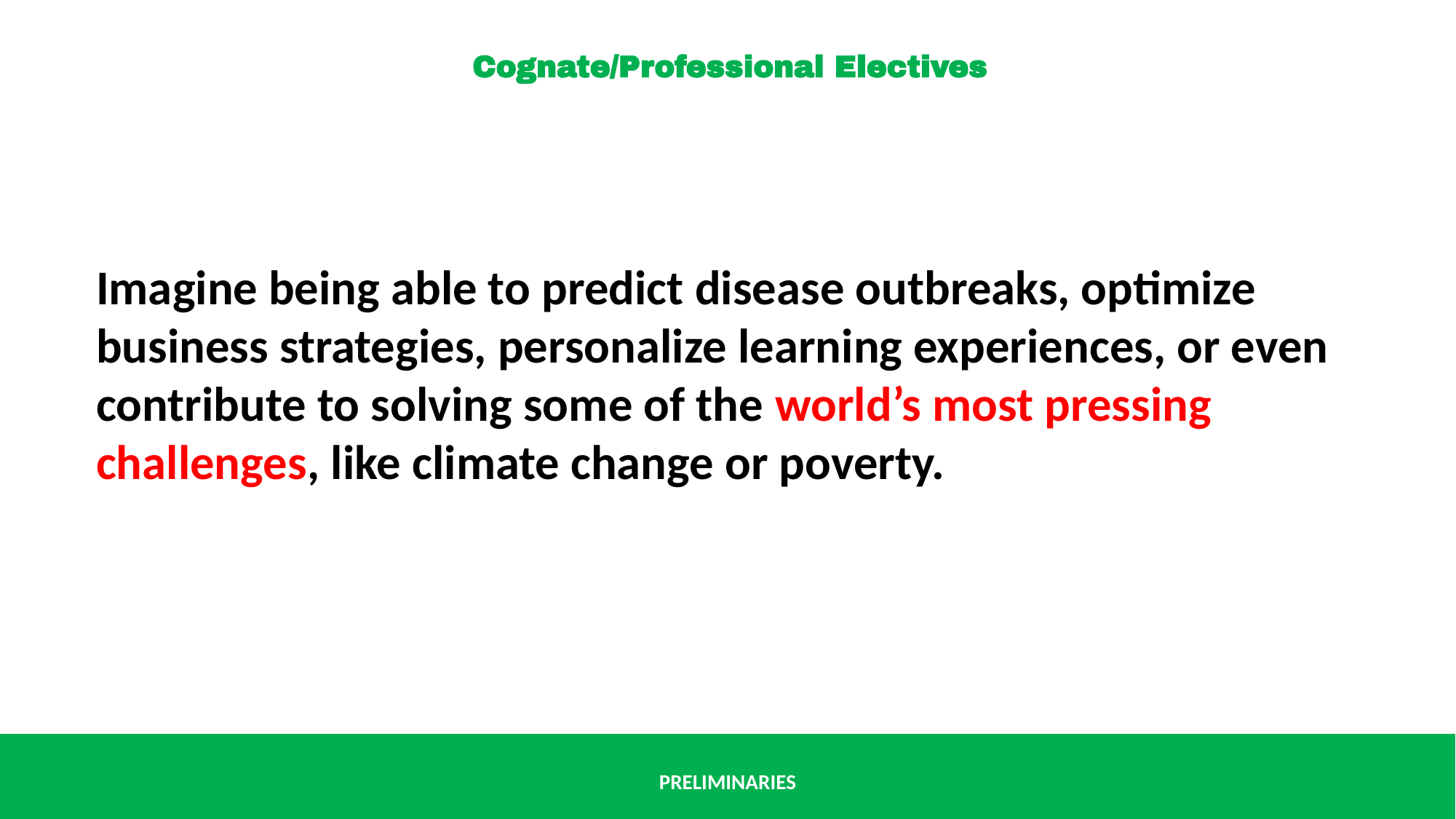

Imagine being able to predict disease outbreaks, optimize business strategies, personalize learning experiences, or even contribute to solving some of the world’s most pressing challenges, like climate change or poverty.